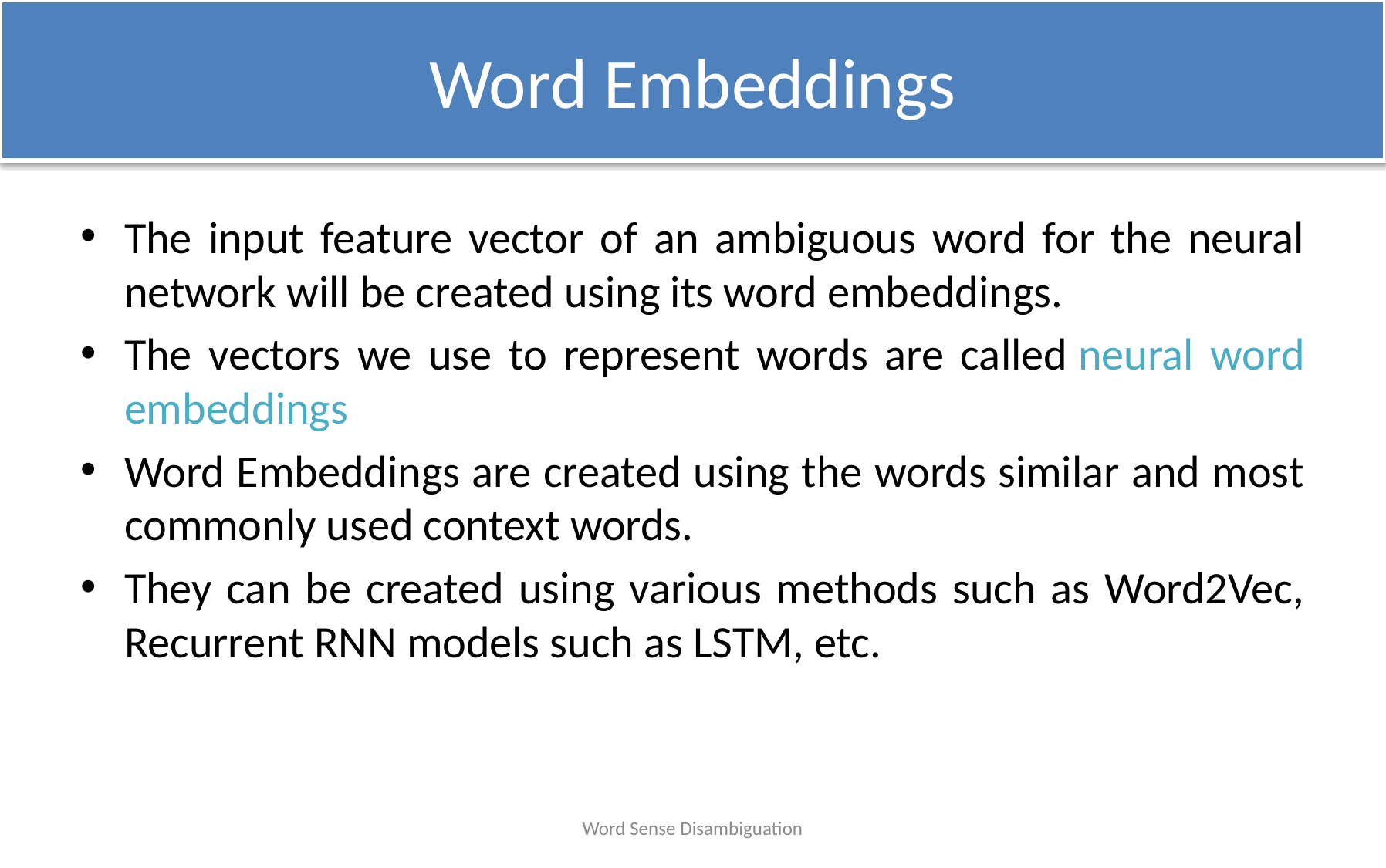

Word Embeddings
The input feature vector of an ambiguous word for the neural network will be created using its word embeddings.
The vectors we use to represent words are called neural word embeddings
Word Embeddings are created using the words similar and most commonly used context words.
They can be created using various methods such as Word2Vec, Recurrent RNN models such as LSTM, etc.
Word Sense Disambiguation